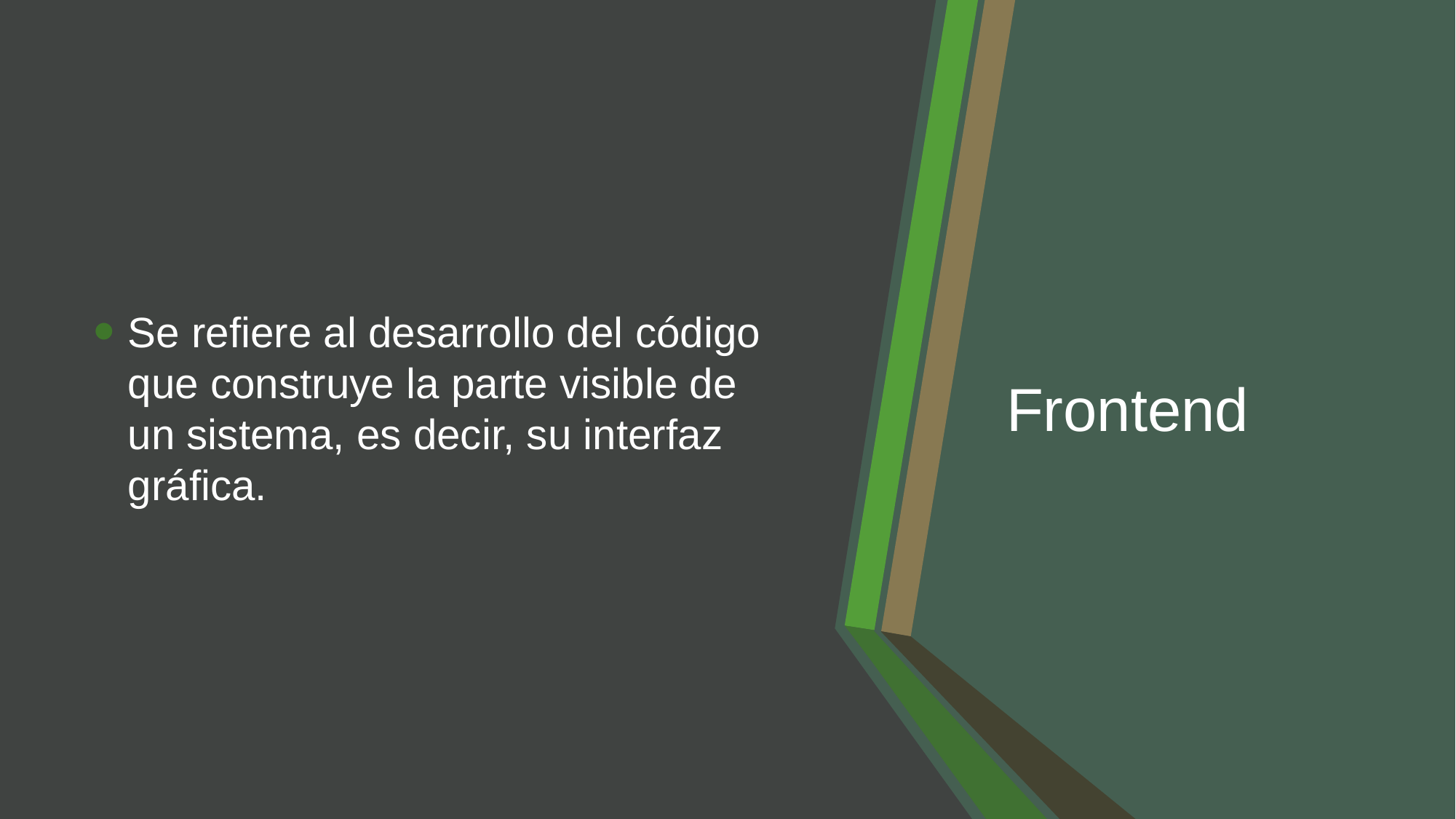

Se refiere al desarrollo del código que construye la parte visible de un sistema, es decir, su interfaz gráfica.
# Frontend